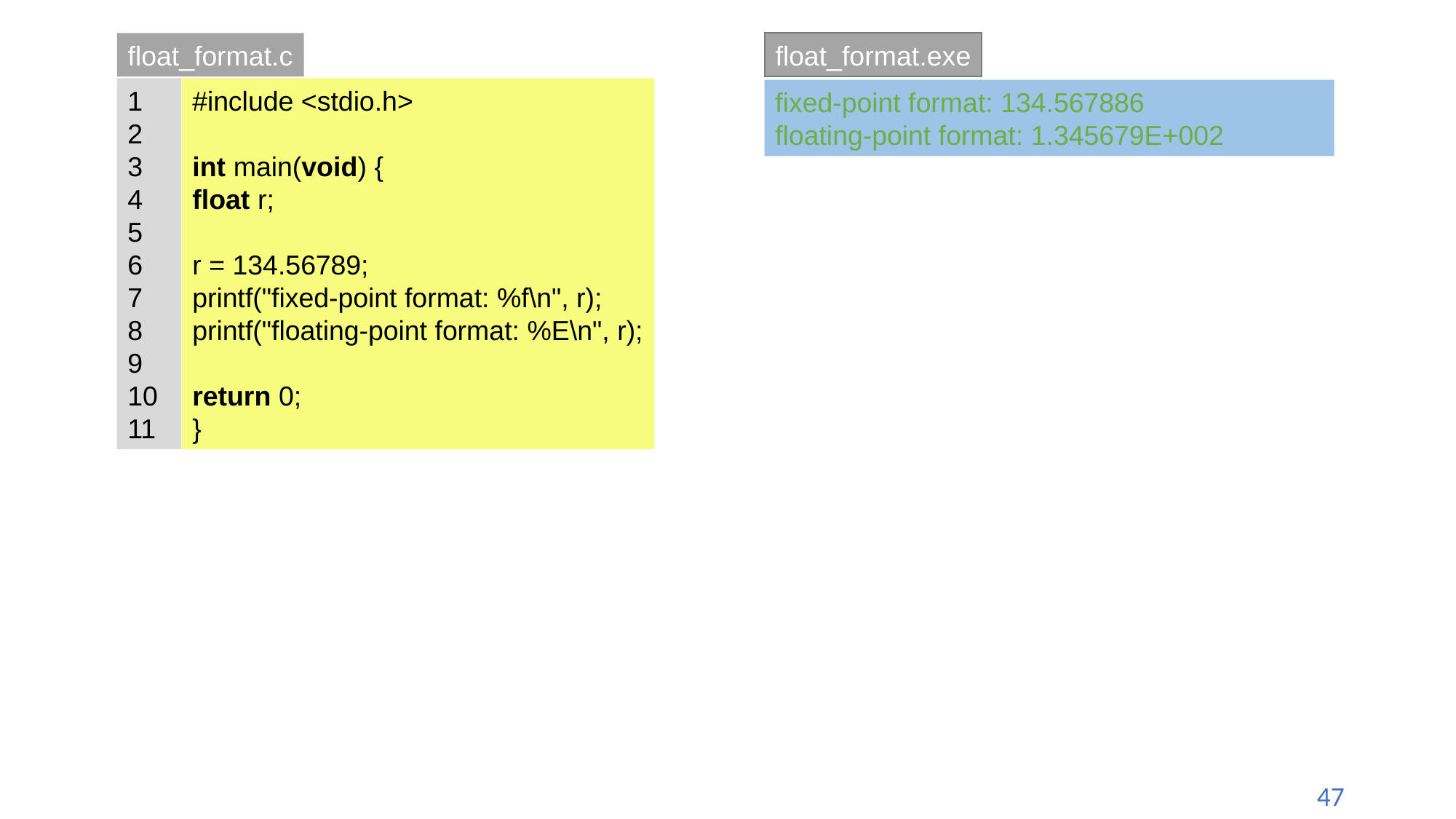

float_format.c
float_format.exe
1
2
3
4
5
6
7
8
9
10
11
#include <stdio.h>

int main(void) {
float r;

r = 134.56789;
printf("fixed-point format: %f\n", r);
printf("floating-point format: %E\n", r);

return 0;
}
fixed-point format: 134.567886
floating-point format: 1.345679E+002